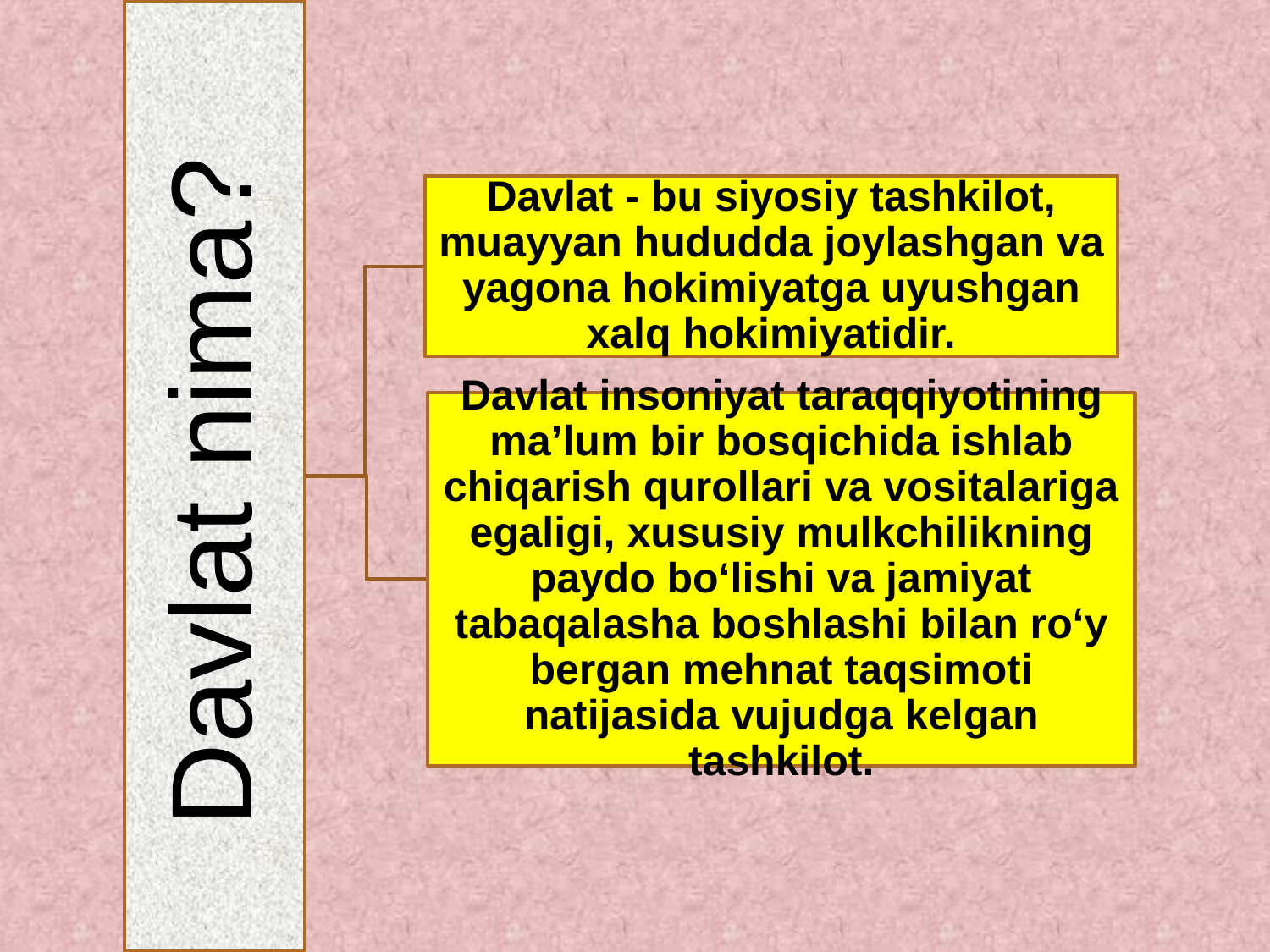

Davlat nima?
Davlat - bu siyosiy tashkilot, muayyan hududda joylashgan va yagona hokimiyatga uyushgan xalq hokimiyatidir.
Davlat insoniyat taraqqiyotining ma’lum bir bosqichida ishlab chiqarish qurollari va vositalariga egaligi, xususiy mulkchilikning paydo bo‘lishi va jamiyat tabaqalasha boshlashi bilan ro‘y bergan mehnat taqsimoti natijasida vujudga kelgan tashkilot.